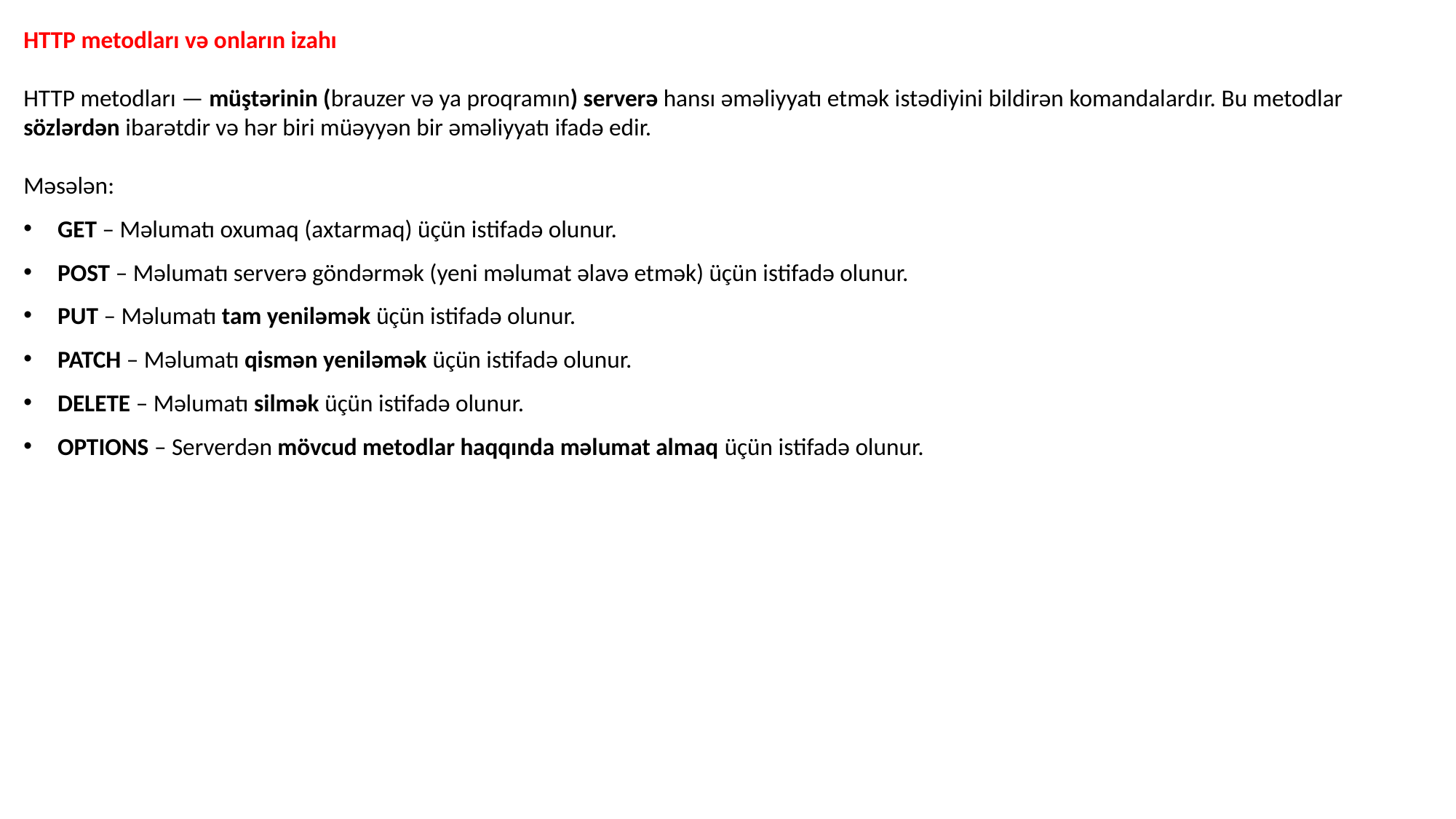

HTTP metodları və onların izahı

HTTP metodları — müştərinin (brauzer və ya proqramın) serverə hansı əməliyyatı etmək istədiyini bildirən komandalardır. Bu metodlar sözlərdən ibarətdir və hər biri müəyyən bir əməliyyatı ifadə edir.

Məsələn:
GET – Məlumatı oxumaq (axtarmaq) üçün istifadə olunur.
POST – Məlumatı serverə göndərmək (yeni məlumat əlavə etmək) üçün istifadə olunur.
PUT – Məlumatı tam yeniləmək üçün istifadə olunur.
PATCH – Məlumatı qismən yeniləmək üçün istifadə olunur.
DELETE – Məlumatı silmək üçün istifadə olunur.
OPTIONS – Serverdən mövcud metodlar haqqında məlumat almaq üçün istifadə olunur.